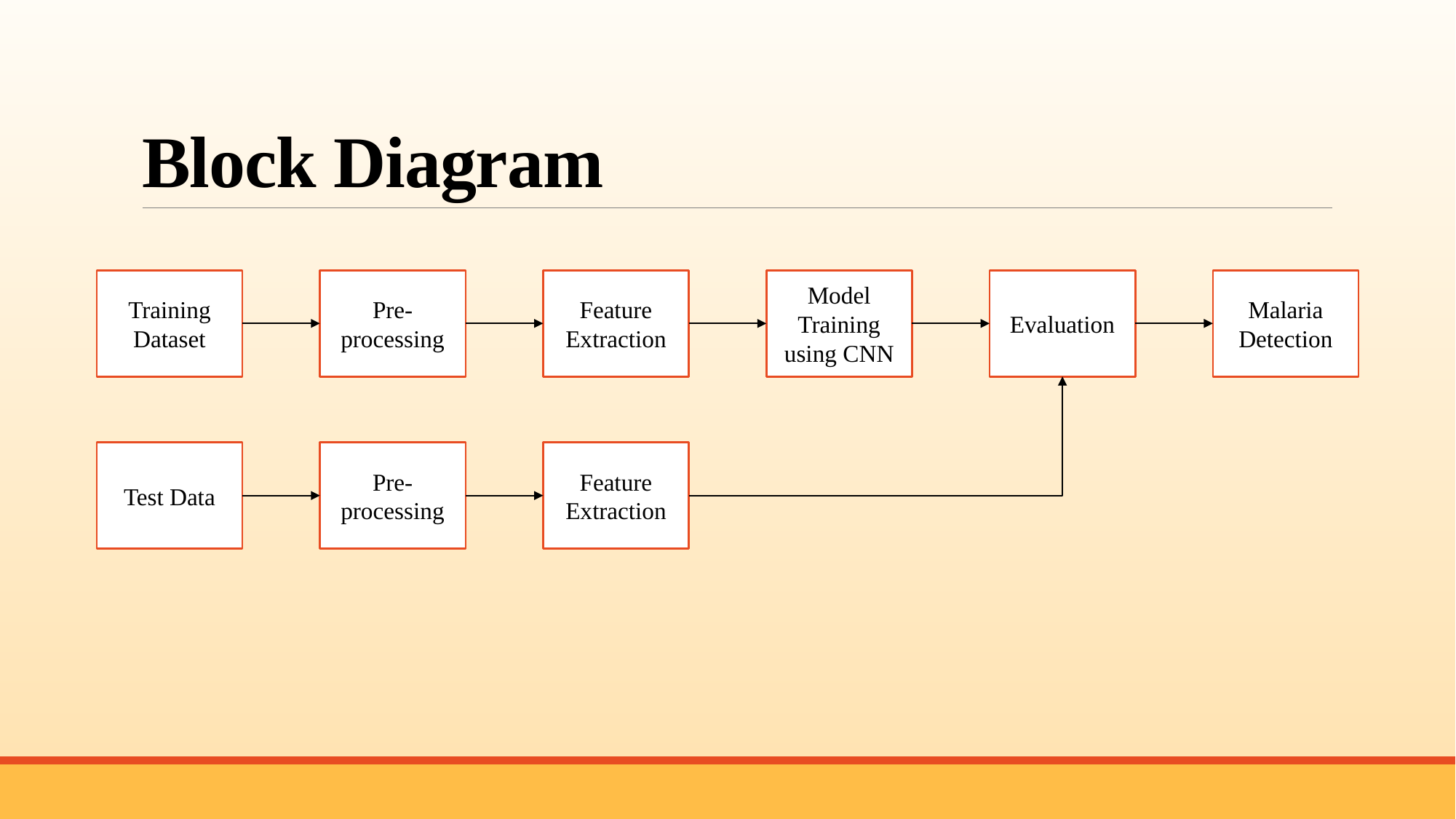

# Block Diagram
Evaluation
Malaria Detection
Model Training using CNN
Feature Extraction
Pre-processing
Training Dataset
Feature Extraction
Pre-processing
Test Data